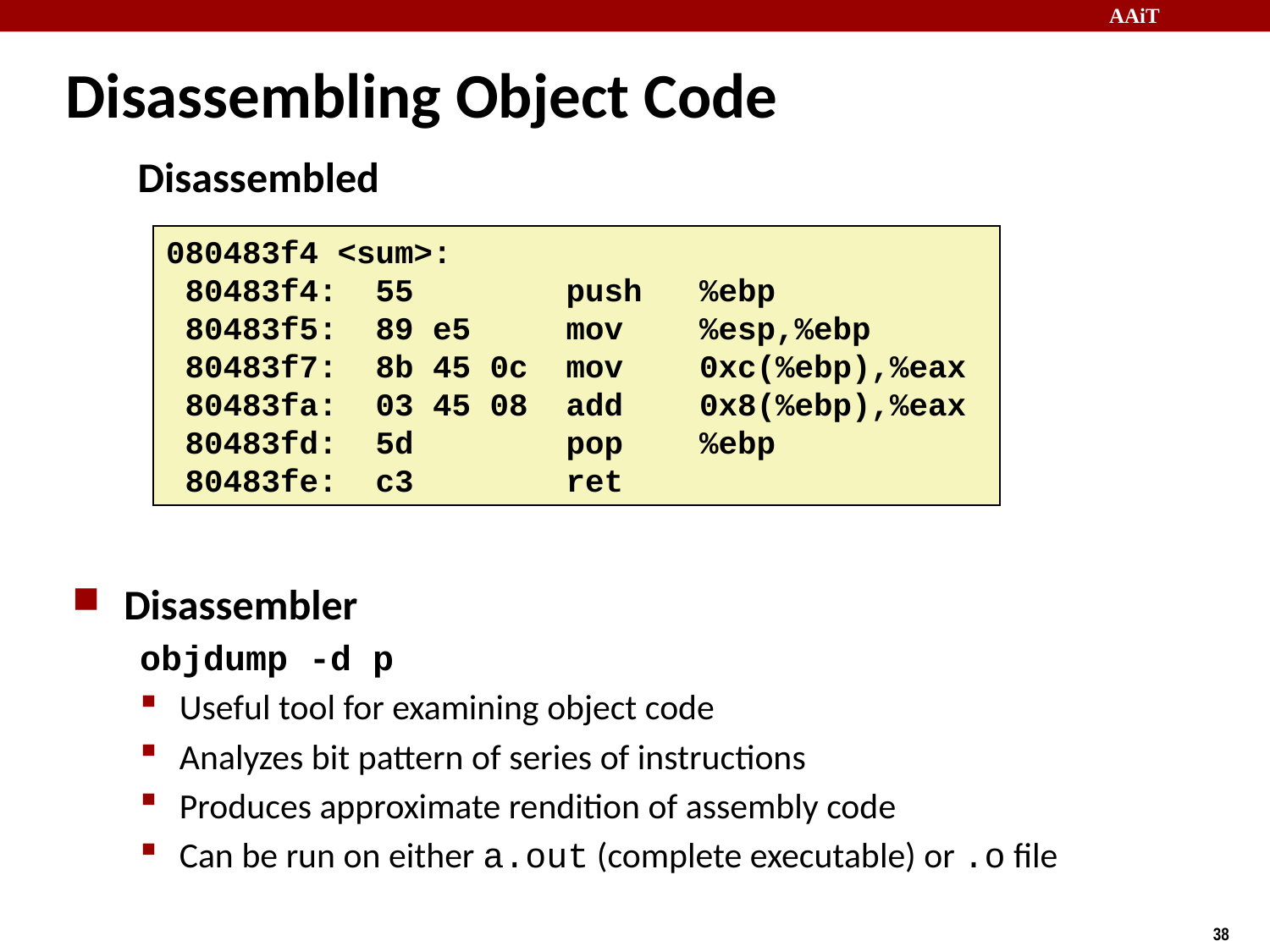

# Disassembling Object Code
Disassembled

080483f4 <sum>:
 80483f4:  55        push   %ebp
 80483f5:  89 e5     mov    %esp,%ebp
 80483f7:  8b 45 0c  mov    0xc(%ebp),%eax
 80483fa:  03 45 08  add    0x8(%ebp),%eax
 80483fd:  5d        pop    %ebp
 80483fe:  c3        ret
Disassembler
objdump -d p
Useful tool for examining object code
Analyzes bit pattern of series of instructions
Produces approximate rendition of assembly code
Can be run on either a.out (complete executable) or .o file